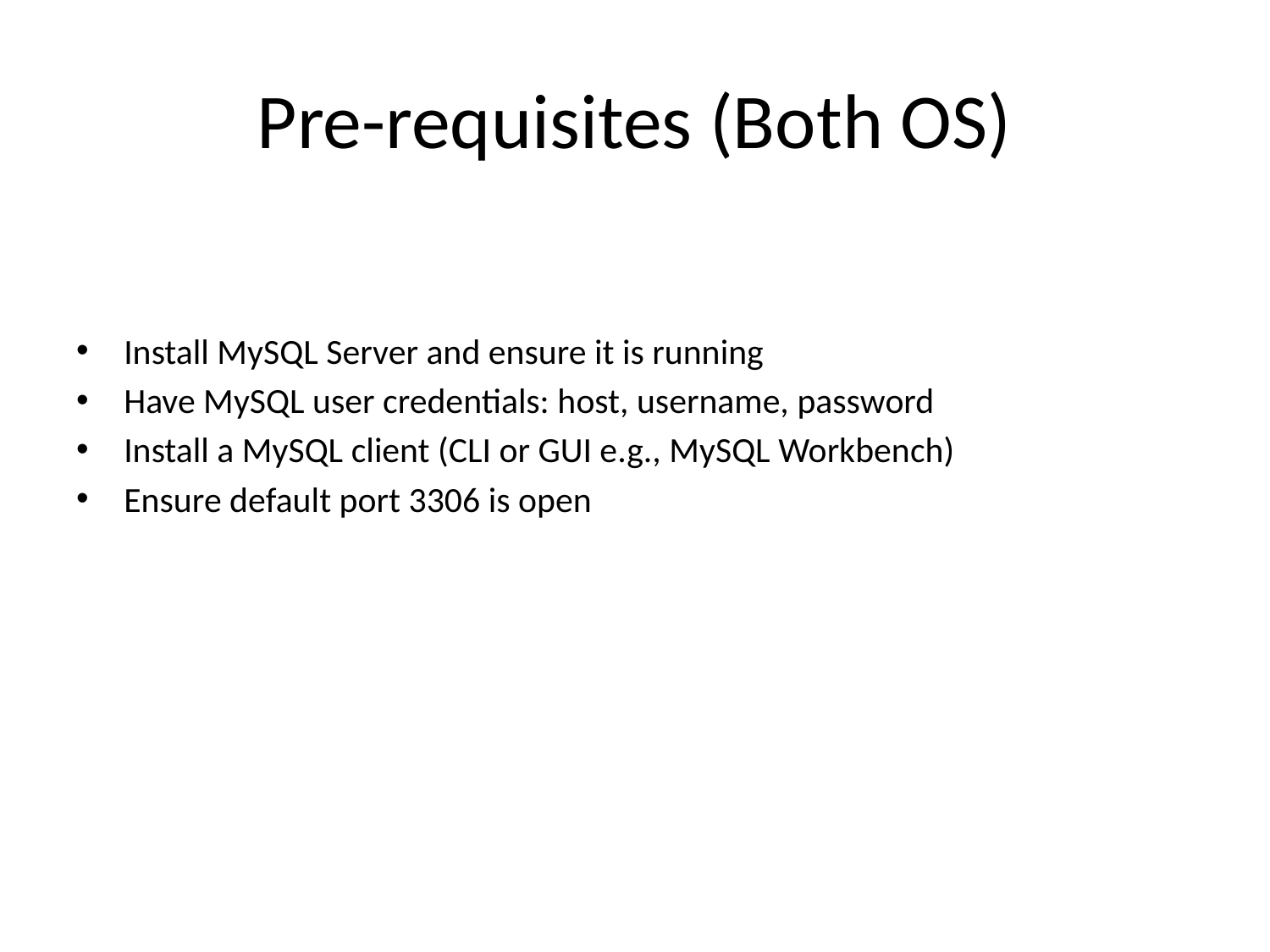

# Pre-requisites (Both OS)

Install MySQL Server and ensure it is running
Have MySQL user credentials: host, username, password
Install a MySQL client (CLI or GUI e.g., MySQL Workbench)
Ensure default port 3306 is open